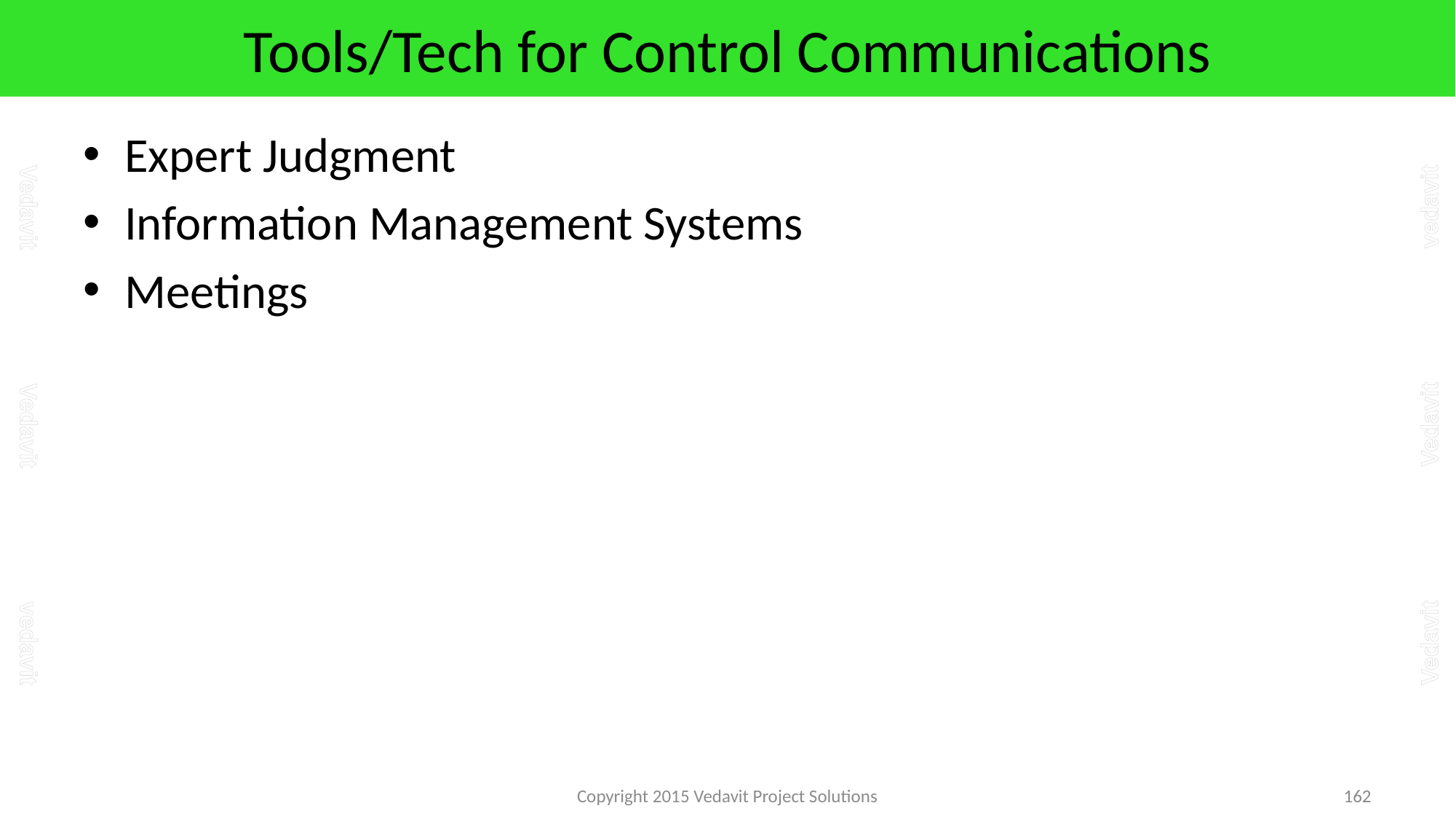

# Tools/Tech for Control Communications
Expert Judgment
Information Management Systems
Meetings
Copyright 2015 Vedavit Project Solutions
162